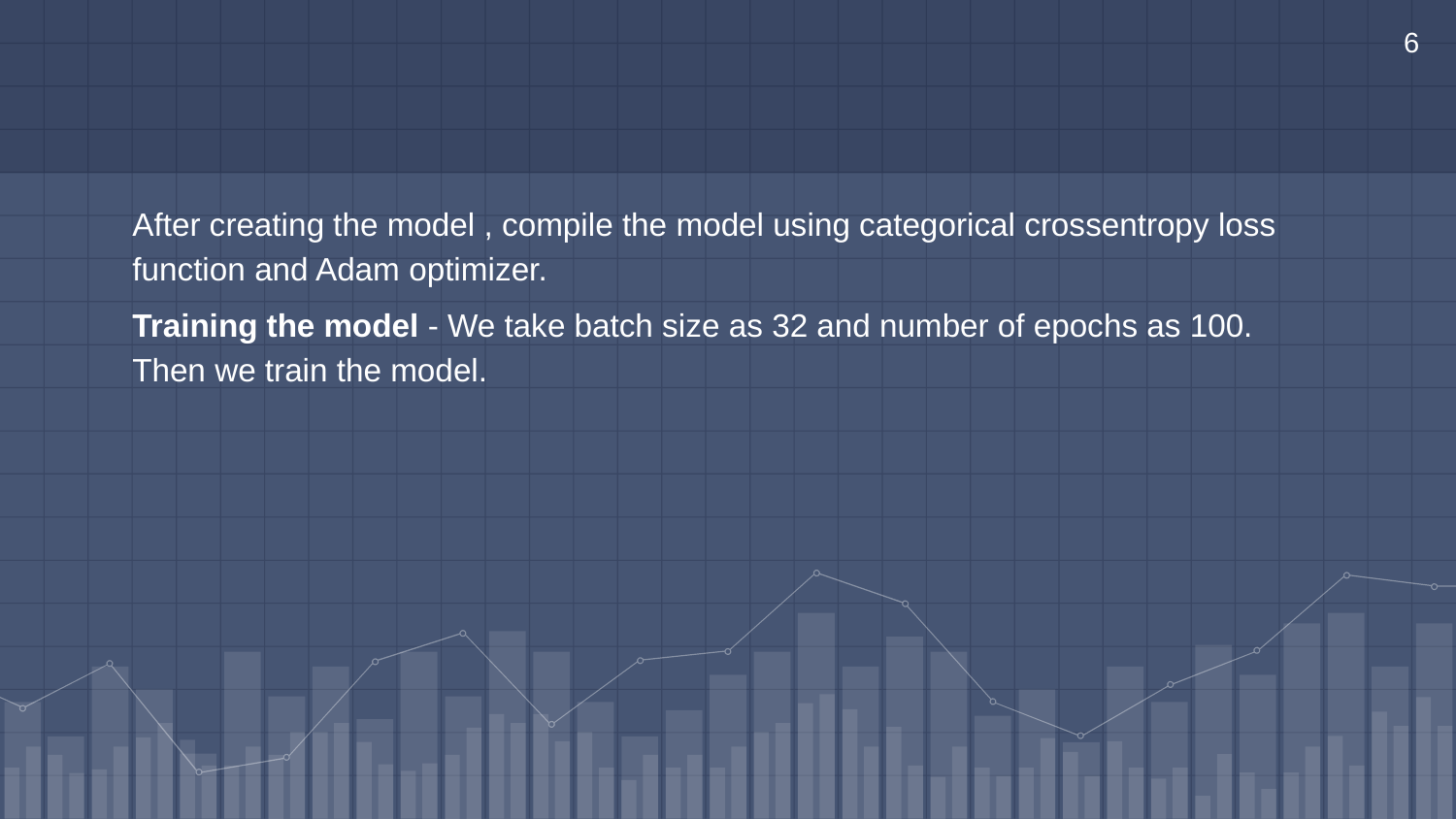

6
After creating the model , compile the model using categorical crossentropy loss function and Adam optimizer.
Training the model - We take batch size as 32 and number of epochs as 100. Then we train the model.